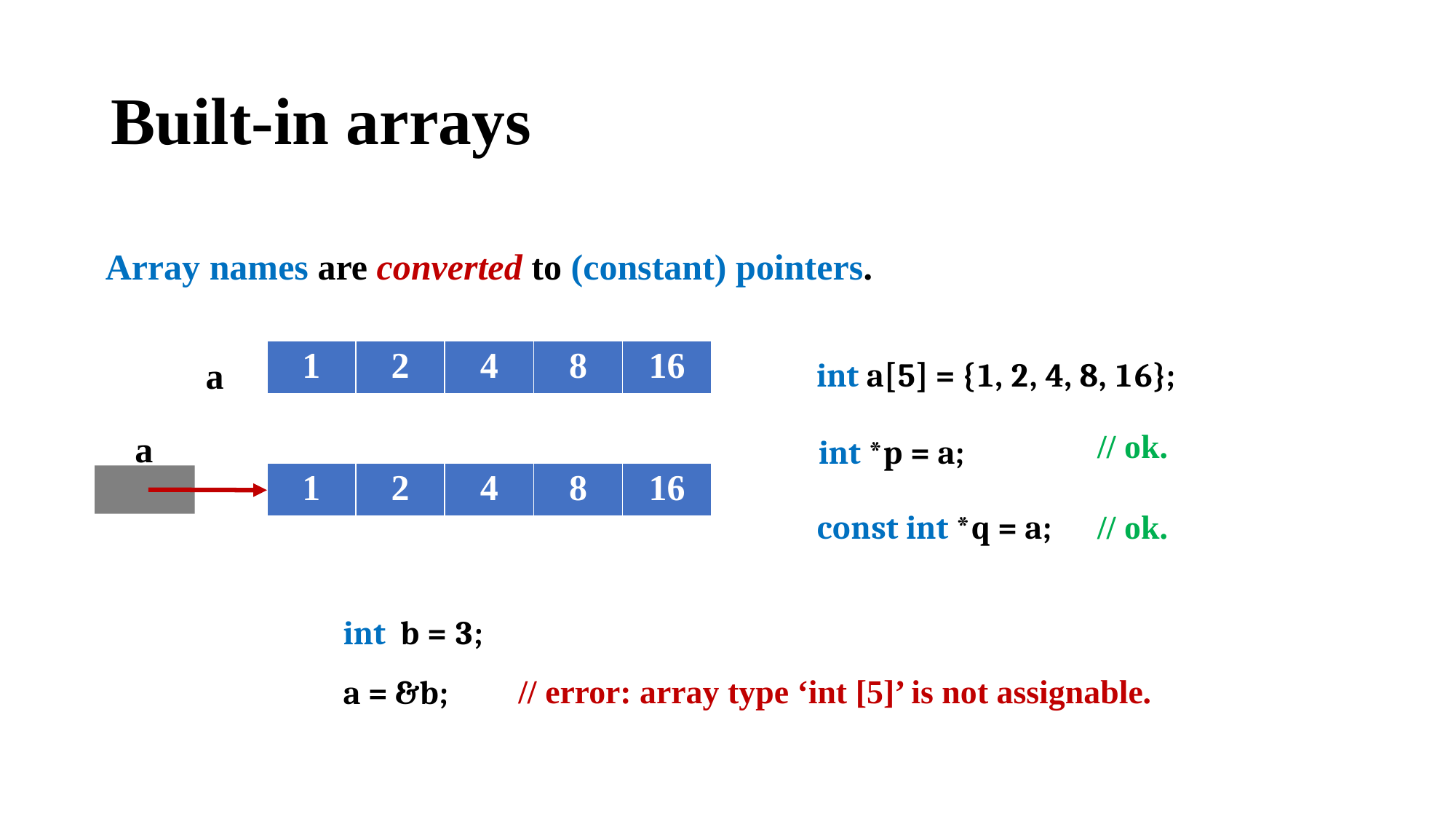

# Built-in arrays
Array names are converted to (constant) pointers.
a
int a[5] = {1, 2, 4, 8, 16};
| 1 | 2 | 4 | 8 | 16 |
| --- | --- | --- | --- | --- |
a
// ok.
int *p = a;
| 1 | 2 | 4 | 8 | 16 |
| --- | --- | --- | --- | --- |

const int *q = a;
// ok.
int  b = 3;
a = &b;
// error: array type ‘int [5]’ is not assignable.